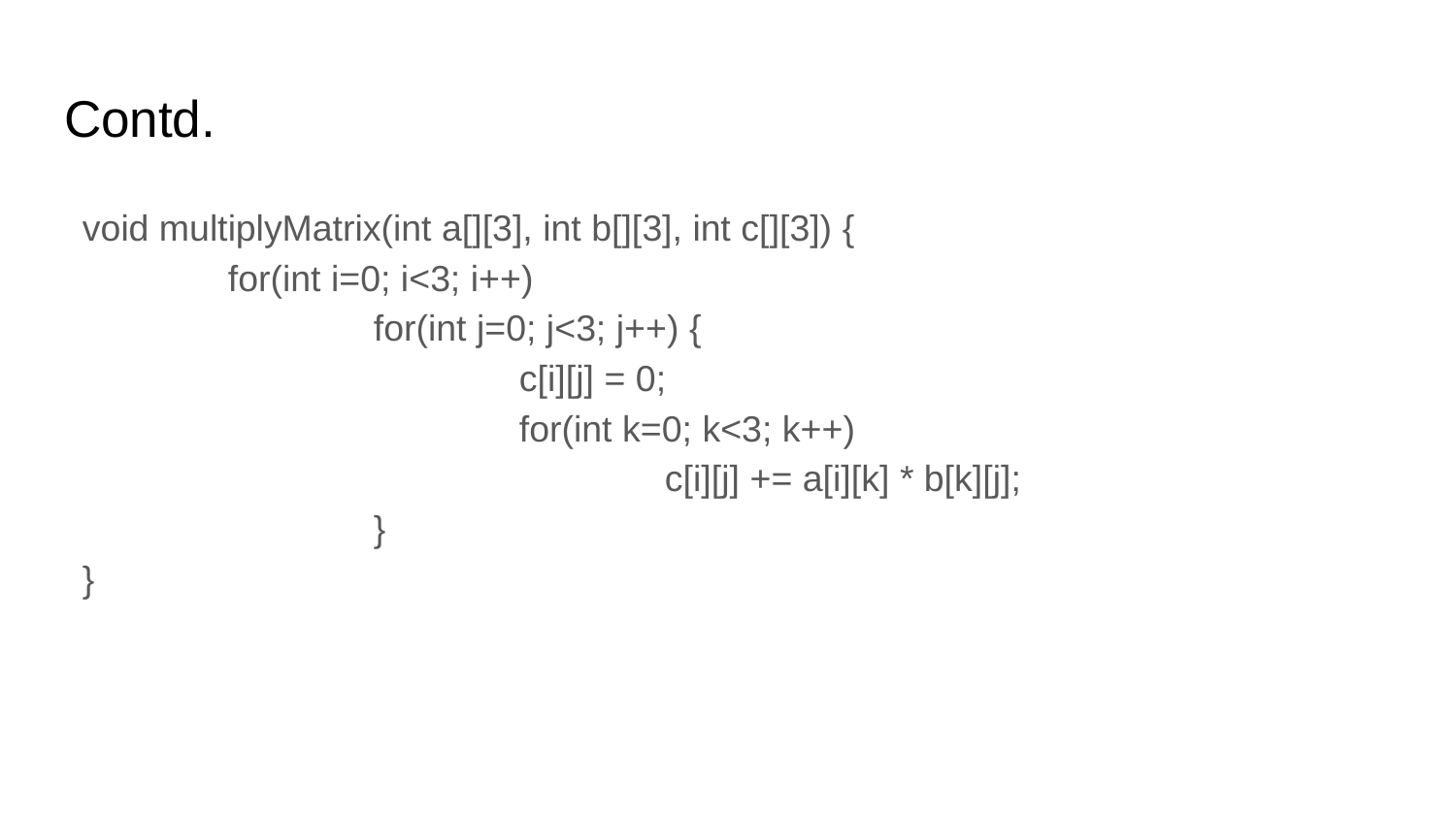

# Contd.
void multiplyMatrix(int a[][3], int b[][3], int c[][3]) {
	for(int i=0; i<3; i++)
		for(int j=0; j<3; j++) {
			c[i][j] = 0;
			for(int k=0; k<3; k++)
				c[i][j] += a[i][k] * b[k][j];
		}
}